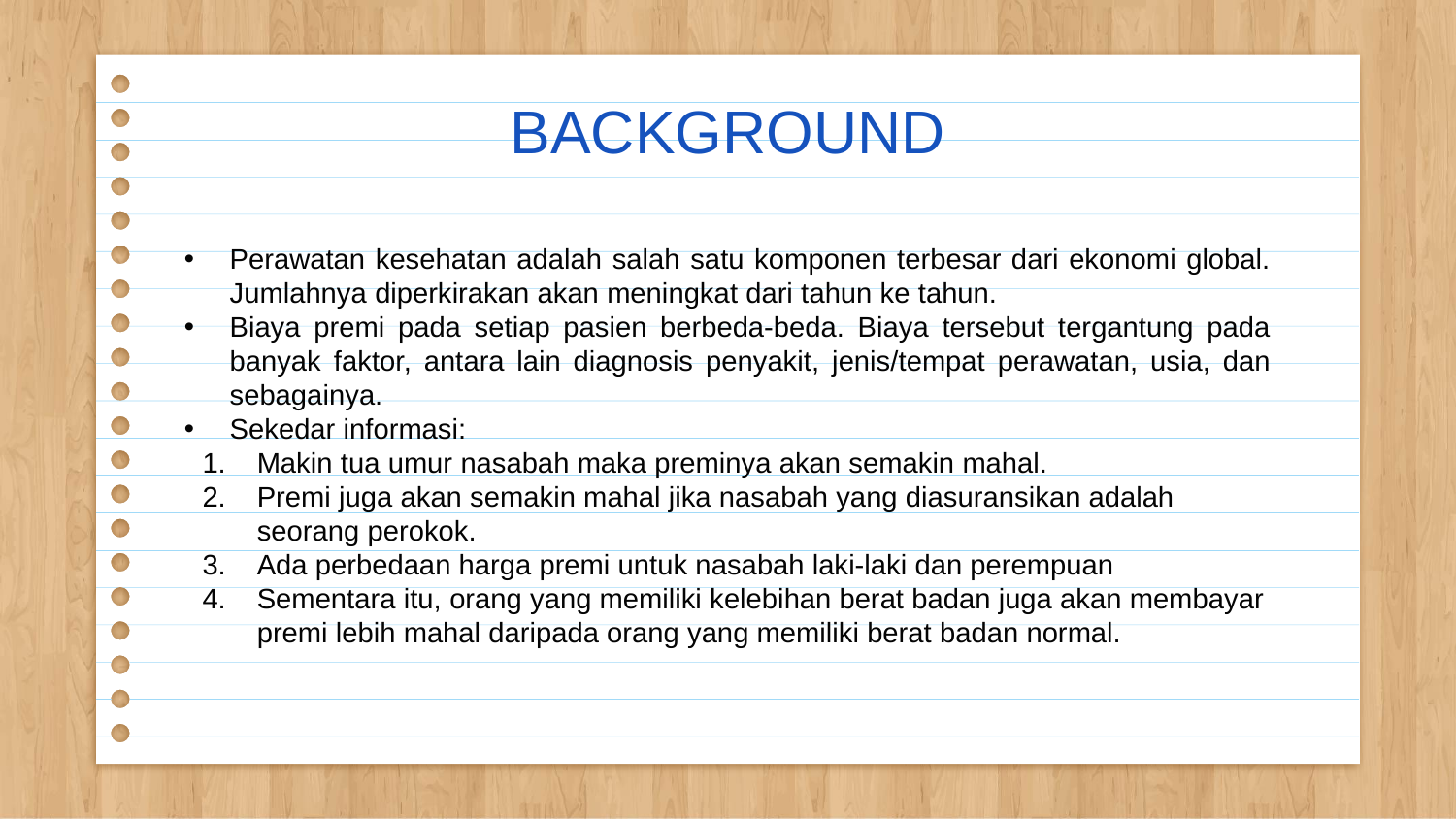

# BACKGROUND

Perawatan kesehatan adalah salah satu komponen terbesar dari ekonomi global. Jumlahnya diperkirakan akan meningkat dari tahun ke tahun.
Biaya premi pada setiap pasien berbeda-beda. Biaya tersebut tergantung pada banyak faktor, antara lain diagnosis penyakit, jenis/tempat perawatan, usia, dan sebagainya.
Sekedar informasi:
Makin tua umur nasabah maka preminya akan semakin mahal.
Premi juga akan semakin mahal jika nasabah yang diasuransikan adalah seorang perokok.
Ada perbedaan harga premi untuk nasabah laki-laki dan perempuan
Sementara itu, orang yang memiliki kelebihan berat badan juga akan membayar premi lebih mahal daripada orang yang memiliki berat badan normal.